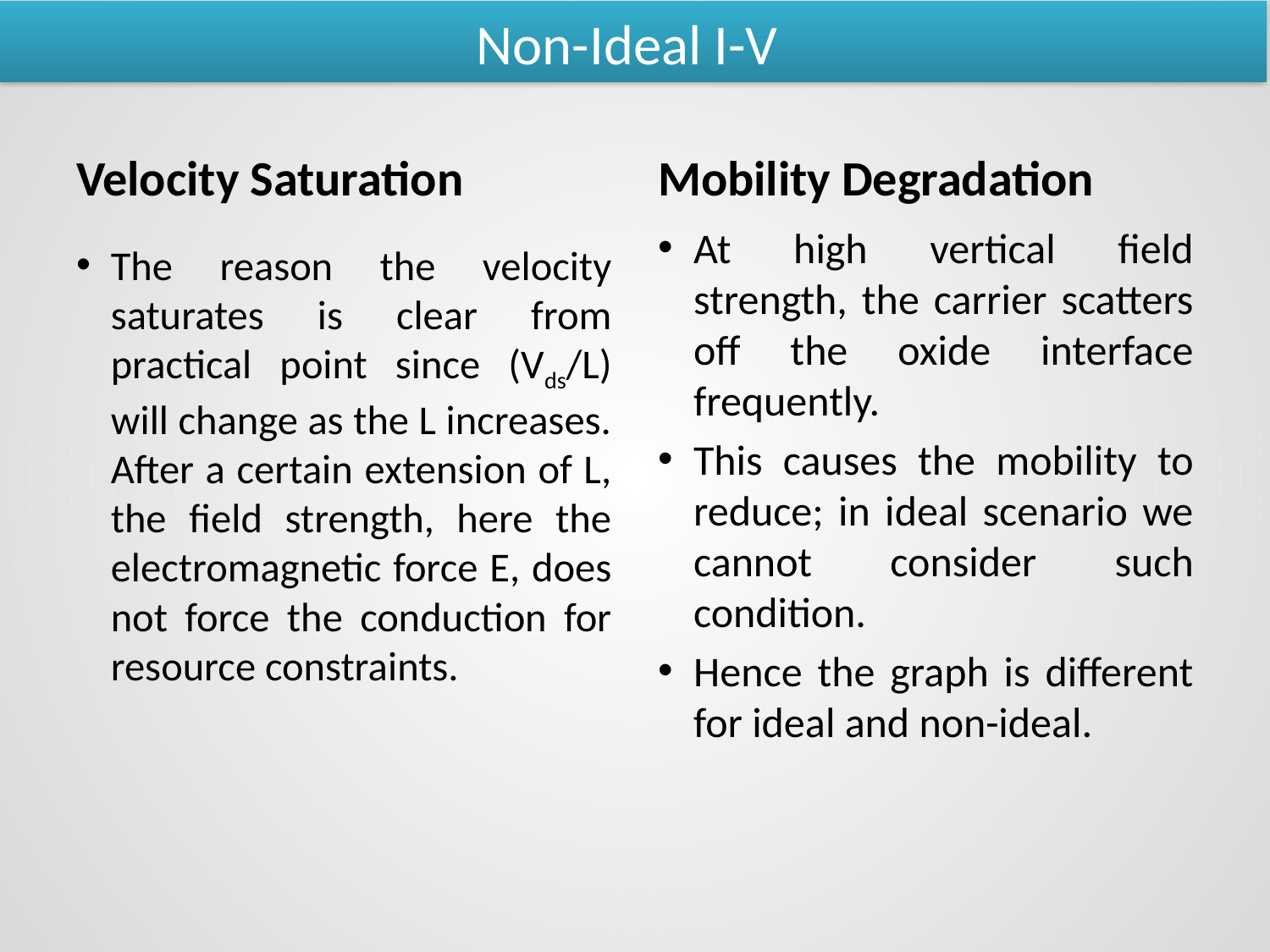

Non-Ideal I-V
Velocity Saturation
Mobility Degradation
At high vertical field strength, the carrier scatters off the oxide interface frequently.
This causes the mobility to reduce; in ideal scenario we cannot consider such condition.
Hence the graph is different for ideal and non-ideal.
The reason the velocity saturates is clear from practical point since (Vds/L) will change as the L increases. After a certain extension of L, the field strength, here the electromagnetic force E, does not force the conduction for resource constraints.